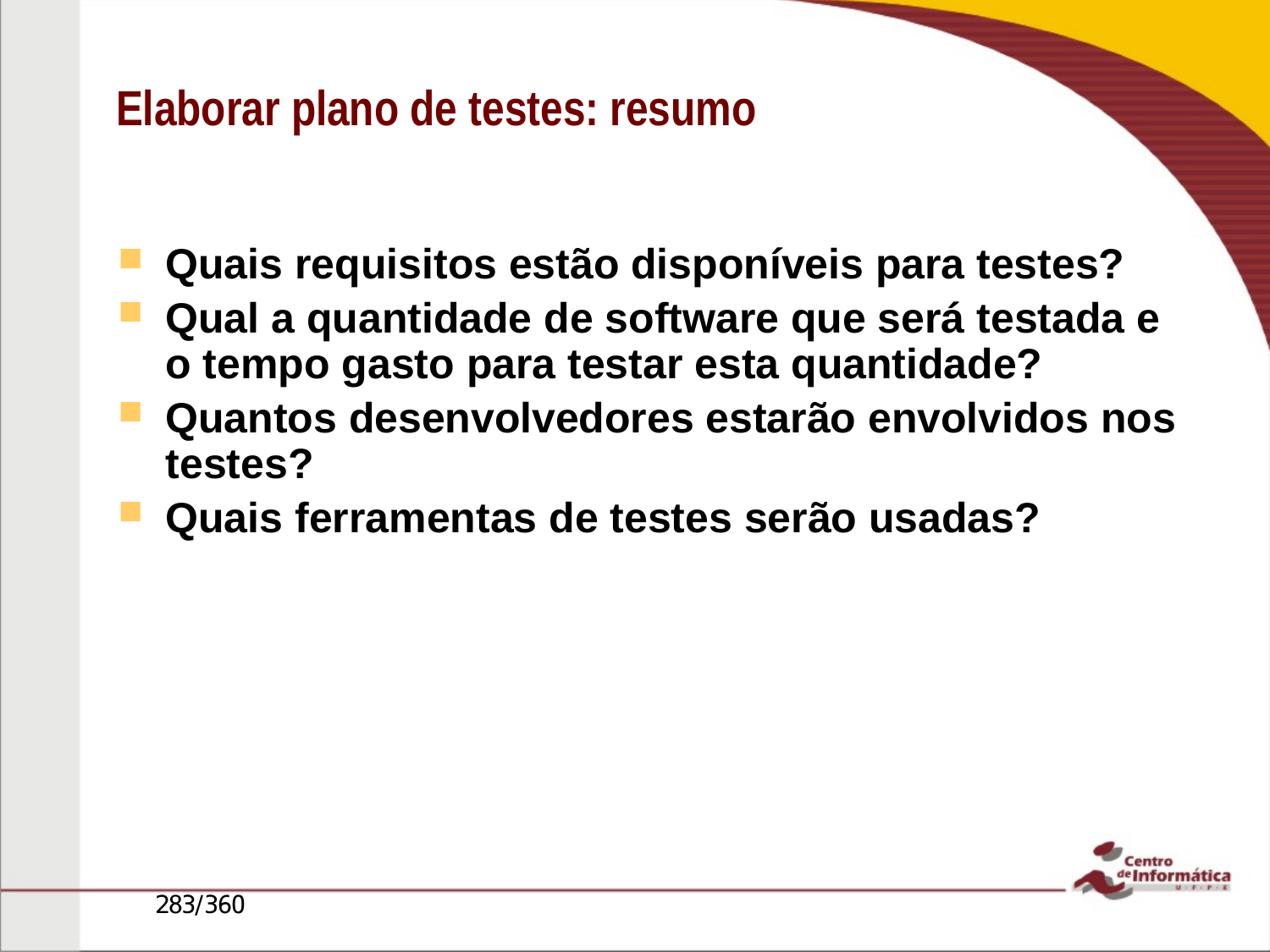

# Elaborar plano de testes: resumo
Quais requisitos estão disponíveis para testes?
Qual a quantidade de software que será testada e o tempo gasto para testar esta quantidade?
Quantos desenvolvedores estarão envolvidos nos testes?
Quais ferramentas de testes serão usadas?
283/360